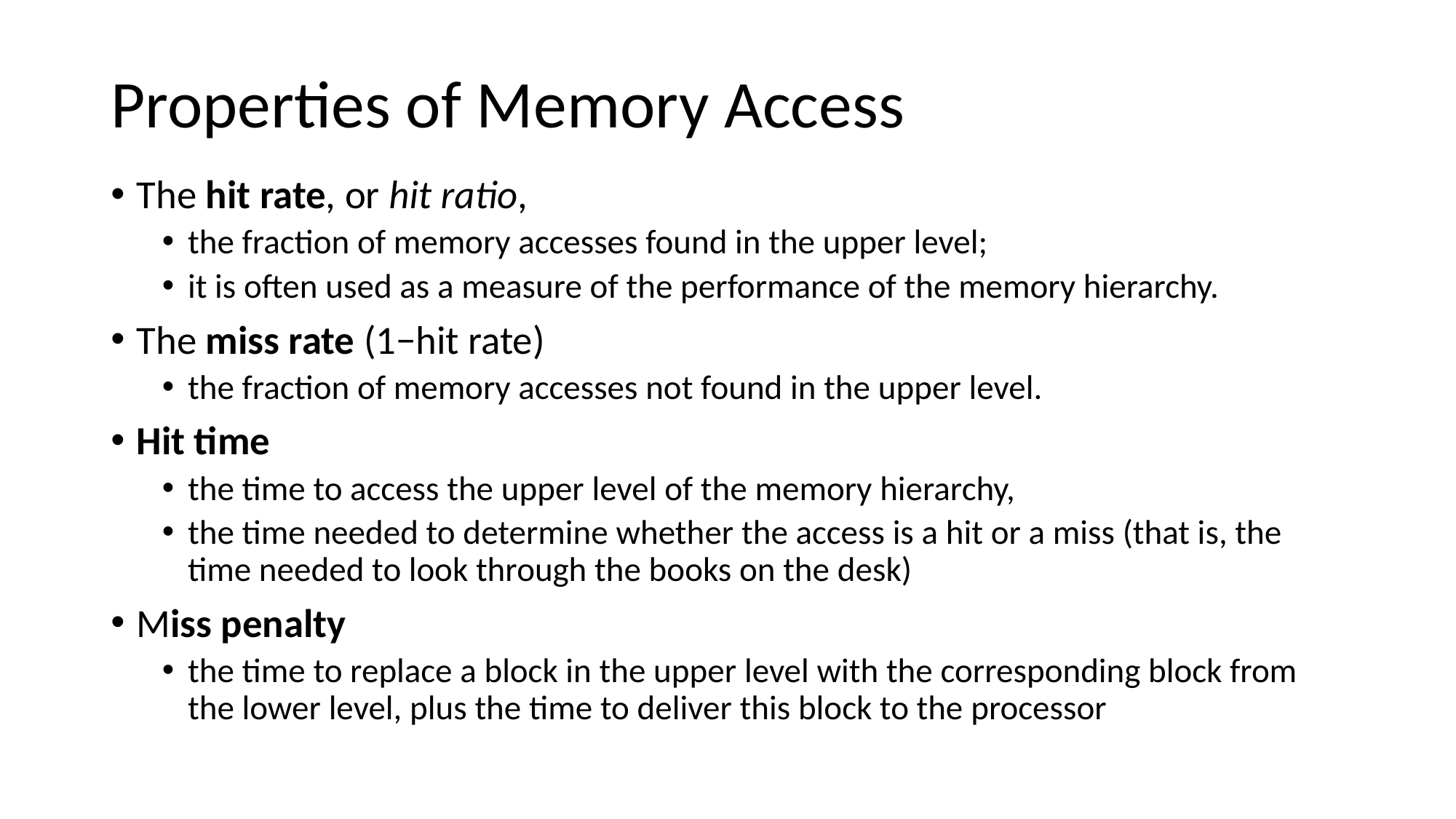

# Properties of Memory Access
The hit rate, or hit ratio,
the fraction of memory accesses found in the upper level;
it is often used as a measure of the performance of the memory hierarchy.
The miss rate (1−hit rate)
the fraction of memory accesses not found in the upper level.
Hit time
the time to access the upper level of the memory hierarchy,
the time needed to determine whether the access is a hit or a miss (that is, the time needed to look through the books on the desk)
Miss penalty
the time to replace a block in the upper level with the corresponding block from the lower level, plus the time to deliver this block to the processor